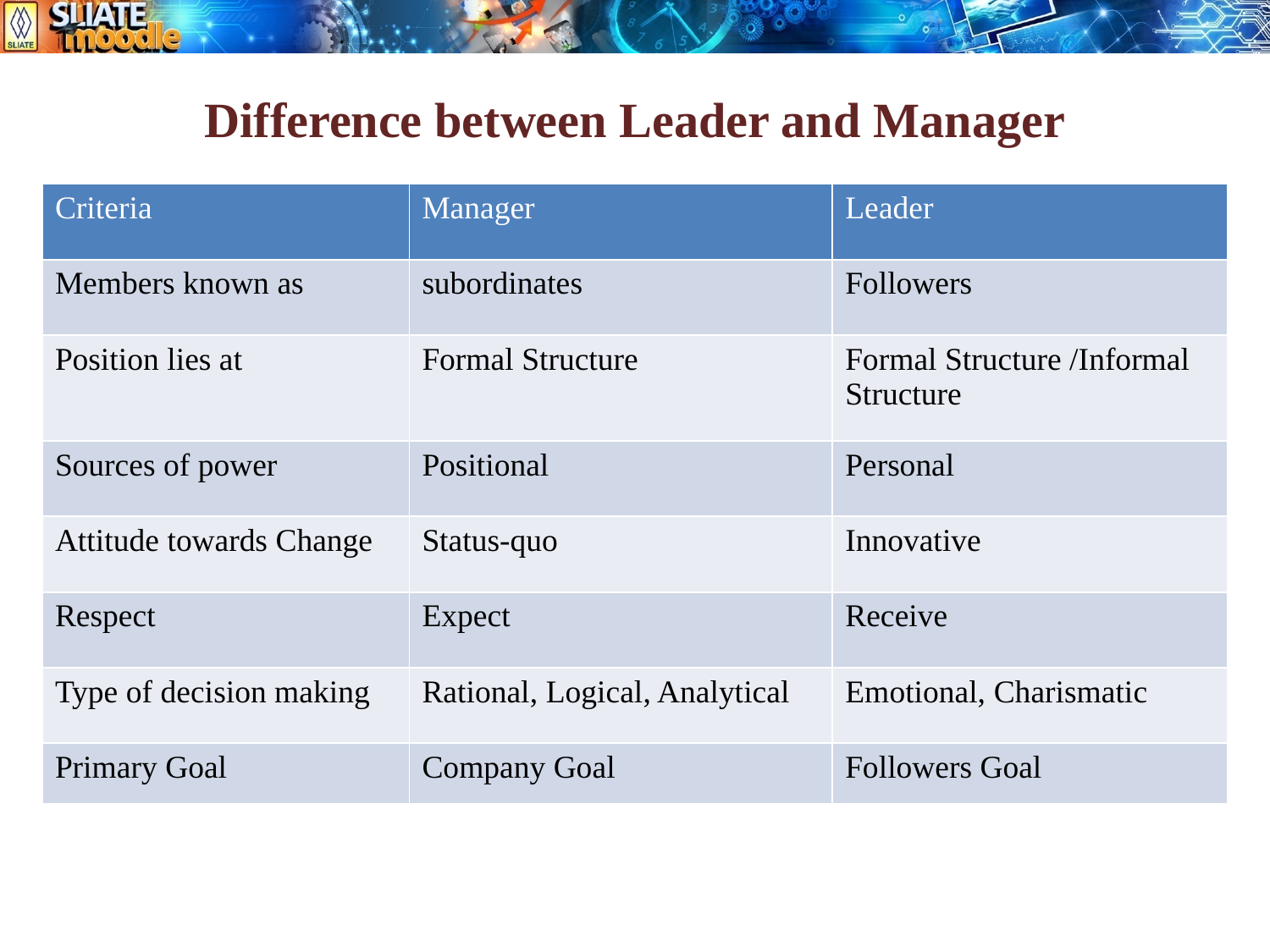

# Difference between Leader and Manager
| Criteria | Manager | Leader |
| --- | --- | --- |
| Members known as | subordinates | Followers |
| Position lies at | Formal Structure | Formal Structure /Informal Structure |
| Sources of power | Positional | Personal |
| Attitude towards Change | Status-quo | Innovative |
| Respect | Expect | Receive |
| Type of decision making | Rational, Logical, Analytical | Emotional, Charismatic |
| Primary Goal | Company Goal | Followers Goal |